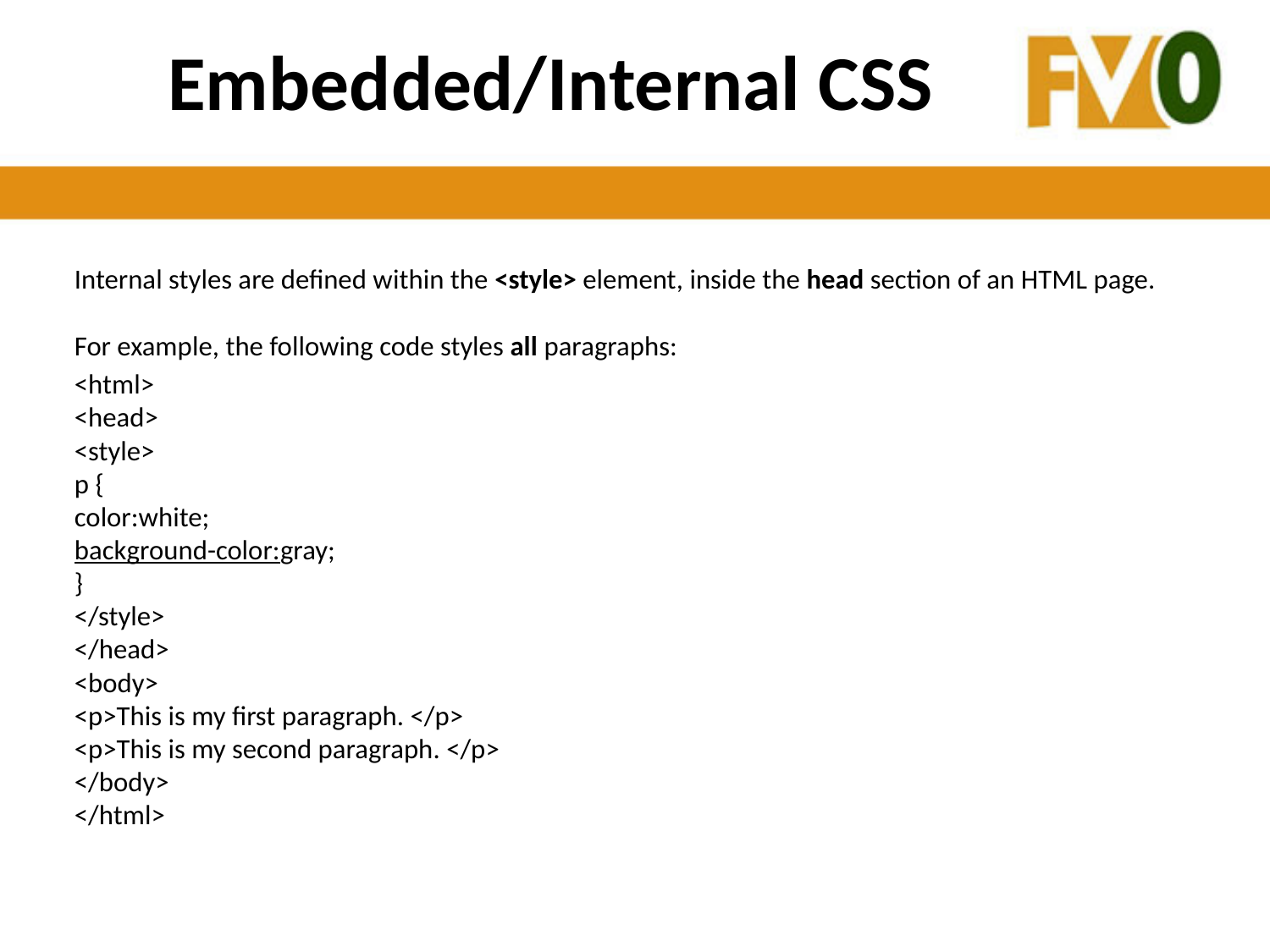

# Embedded/Internal CSS
Internal styles are defined within the <style> element, inside the head section of an HTML page. 
For example, the following code styles all paragraphs:
<html>
<head>
<style>
p {
color:white;
background-color:gray;
}
</style>
</head>
<body>
<p>This is my first paragraph. </p>
<p>This is my second paragraph. </p>
</body>
</html>